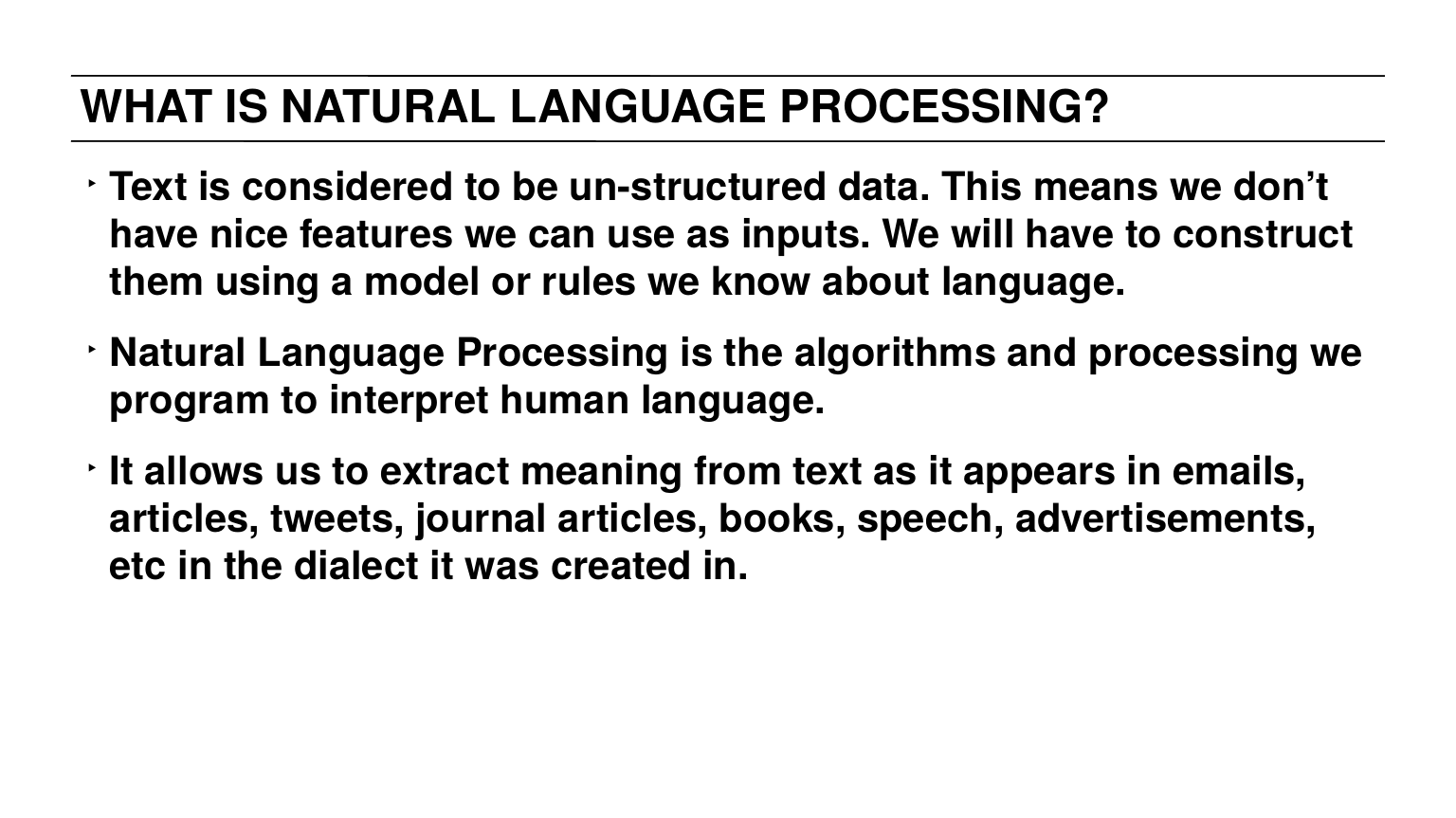

# WHAT IS NATURAL LANGUAGE PROCESSING?
5

Text is considered to be un-structured data. This means we don’t have nice features we can use as inputs. We will have to construct them using a model or rules we know about language.
Natural Language Processing is the algorithms and processing we program to interpret human language.
It allows us to extract meaning from text as it appears in emails, articles, tweets, journal articles, books, speech, advertisements, etc in the dialect it was created in.